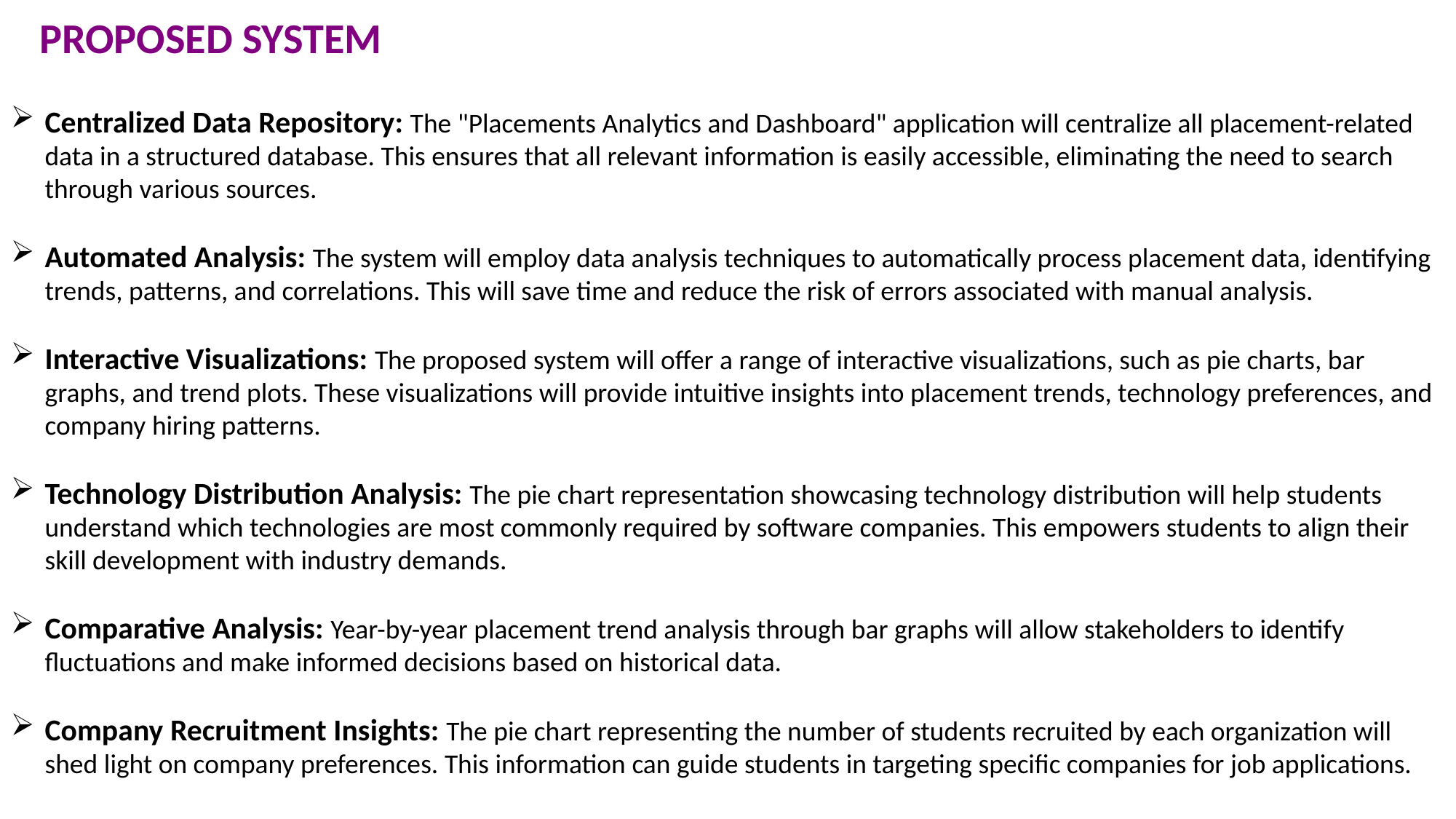

PROPOSED SYSTEM
#
Centralized Data Repository: The "Placements Analytics and Dashboard" application will centralize all placement-related data in a structured database. This ensures that all relevant information is easily accessible, eliminating the need to search through various sources.

Automated Analysis: The system will employ data analysis techniques to automatically process placement data, identifying trends, patterns, and correlations. This will save time and reduce the risk of errors associated with manual analysis.

Interactive Visualizations: The proposed system will offer a range of interactive visualizations, such as pie charts, bar graphs, and trend plots. These visualizations will provide intuitive insights into placement trends, technology preferences, and company hiring patterns.
Technology Distribution Analysis: The pie chart representation showcasing technology distribution will help students understand which technologies are most commonly required by software companies. This empowers students to align their skill development with industry demands.

Comparative Analysis: Year-by-year placement trend analysis through bar graphs will allow stakeholders to identify fluctuations and make informed decisions based on historical data.

Company Recruitment Insights: The pie chart representing the number of students recruited by each organization will shed light on company preferences. This information can guide students in targeting specific companies for job applications.